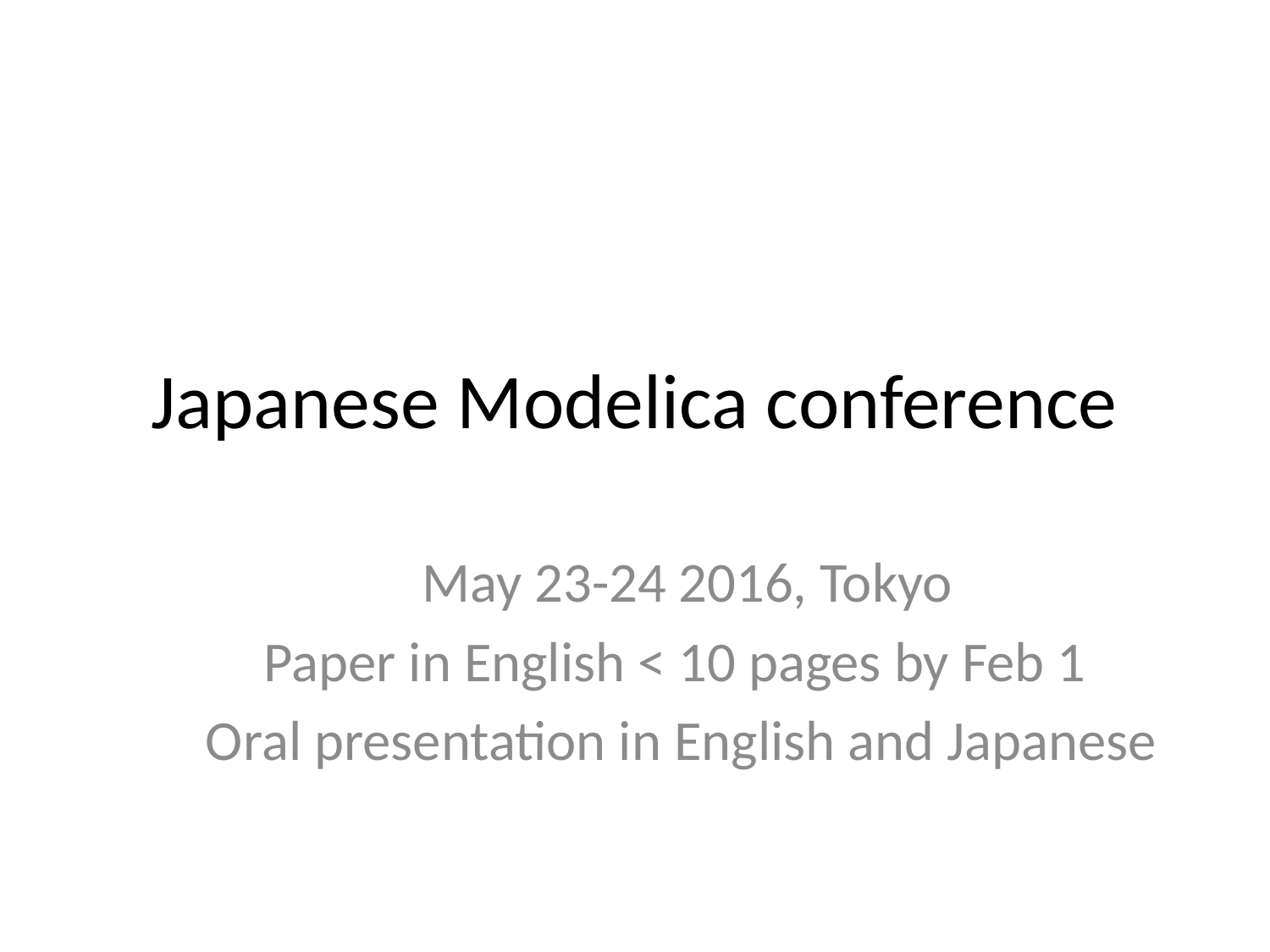

# Japanese Modelica conference
May 23-24 2016, Tokyo
Paper in English < 10 pages by Feb 1
Oral presentation in English and Japanese